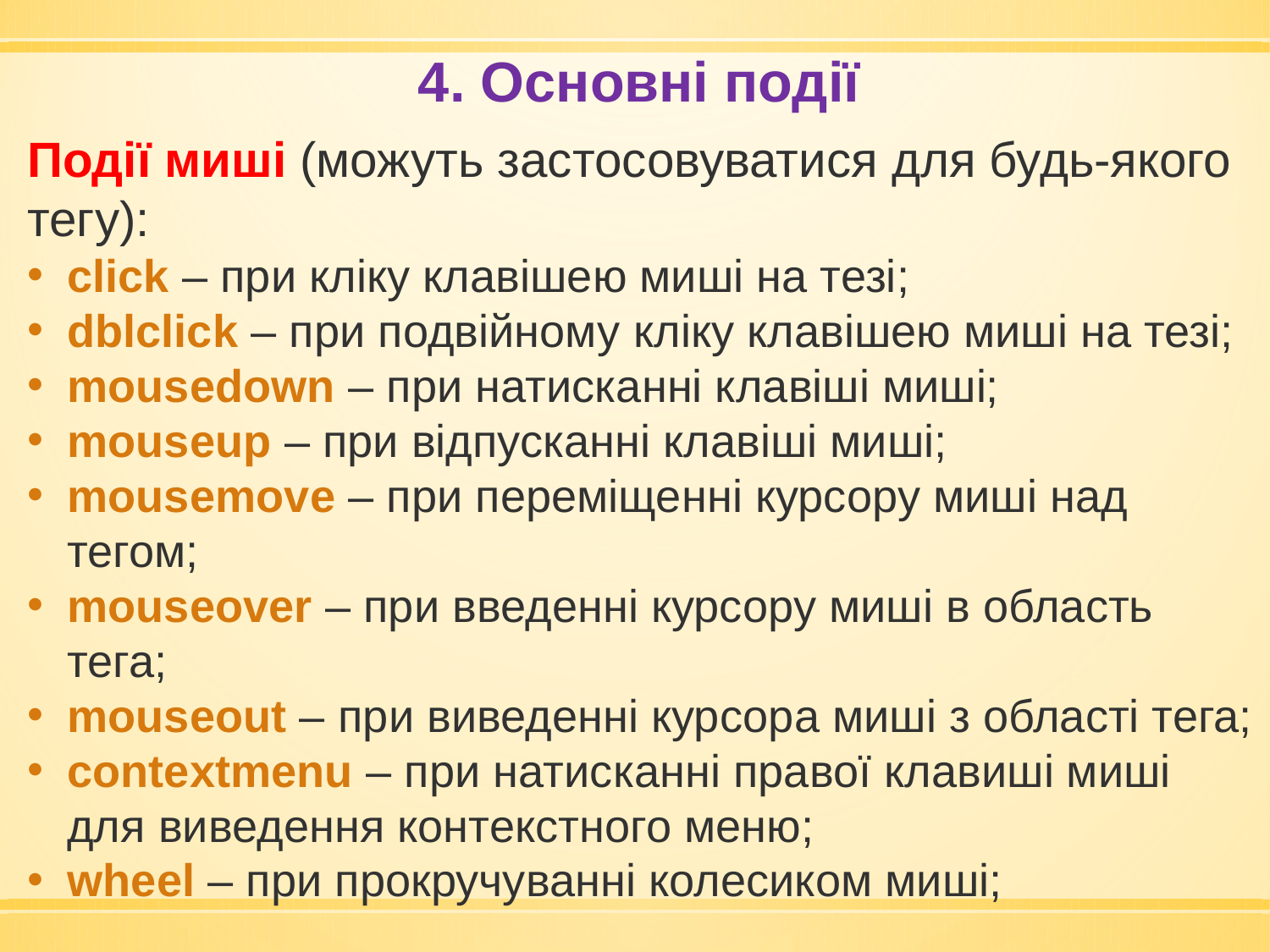

4. Основні події
Події миші (можуть застосовуватися для будь-якого тегу):
click – при кліку клавішею миші на тезі;
dblclick – при подвійному кліку клавішею миші на тезі;
mousedown – при натисканні клавіші миші;
mouseup – при відпусканні клавіші миші;
mousemove – при переміщенні курсору миші над тегом;
mouseover – при введенні курсору миші в область тега;
mouseout – при виведенні курсора миші з області тега;
contextmenu – при натисканні правої клавиші миші для виведення контекстного меню;
wheel – при прокручуванні колесиком миші;